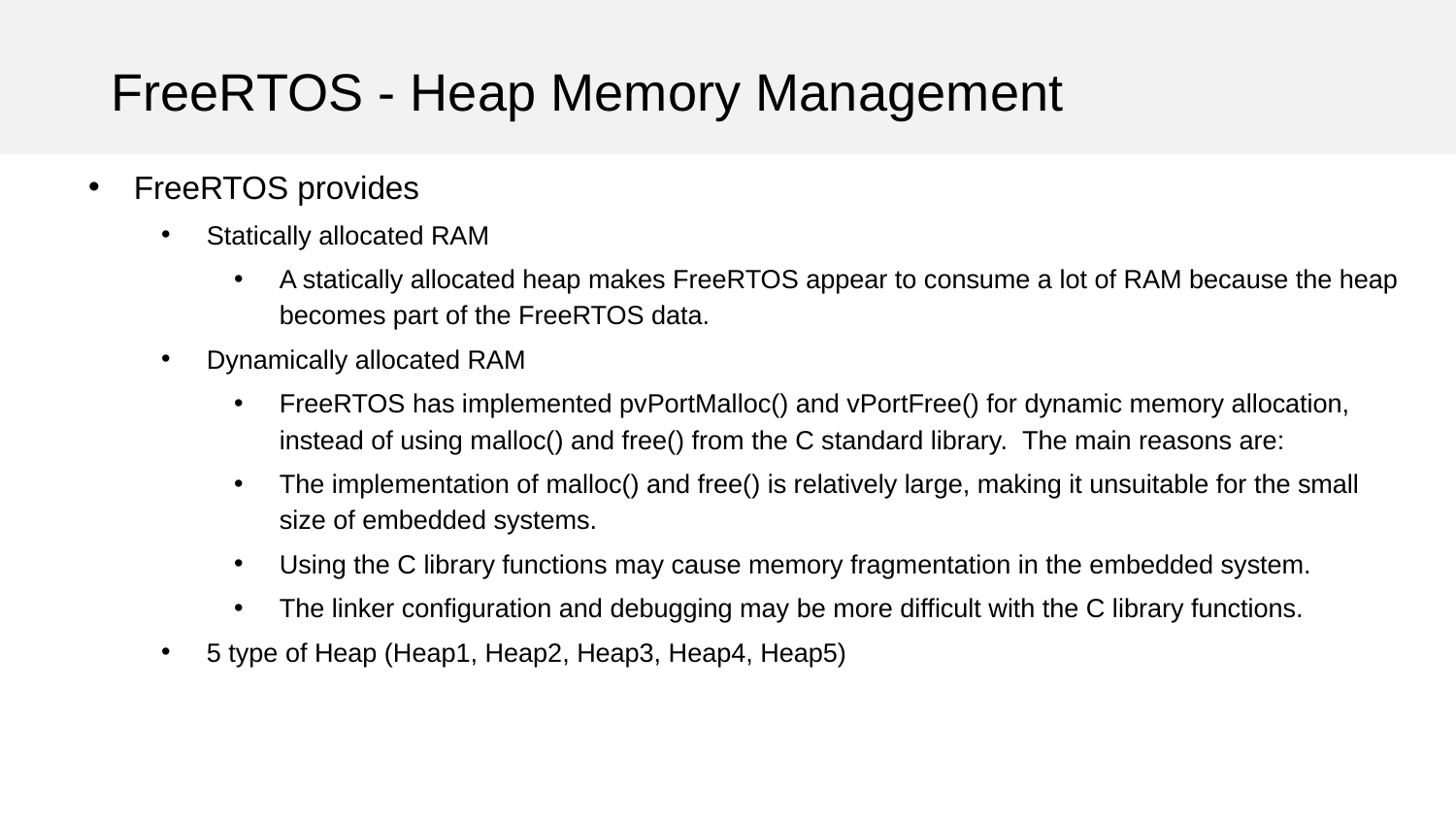

# FreeRTOS - Heap Memory Management
FreeRTOS provides
Statically allocated RAM
A statically allocated heap makes FreeRTOS appear to consume a lot of RAM because the heap becomes part of the FreeRTOS data.
Dynamically allocated RAM
FreeRTOS has implemented pvPortMalloc() and vPortFree() for dynamic memory allocation, instead of using malloc() and free() from the C standard library.  The main reasons are:
The implementation of malloc() and free() is relatively large, making it unsuitable for the small size of embedded systems.
Using the C library functions may cause memory fragmentation in the embedded system.
The linker configuration and debugging may be more difficult with the C library functions.
5 type of Heap (Heap1, Heap2, Heap3, Heap4, Heap5)